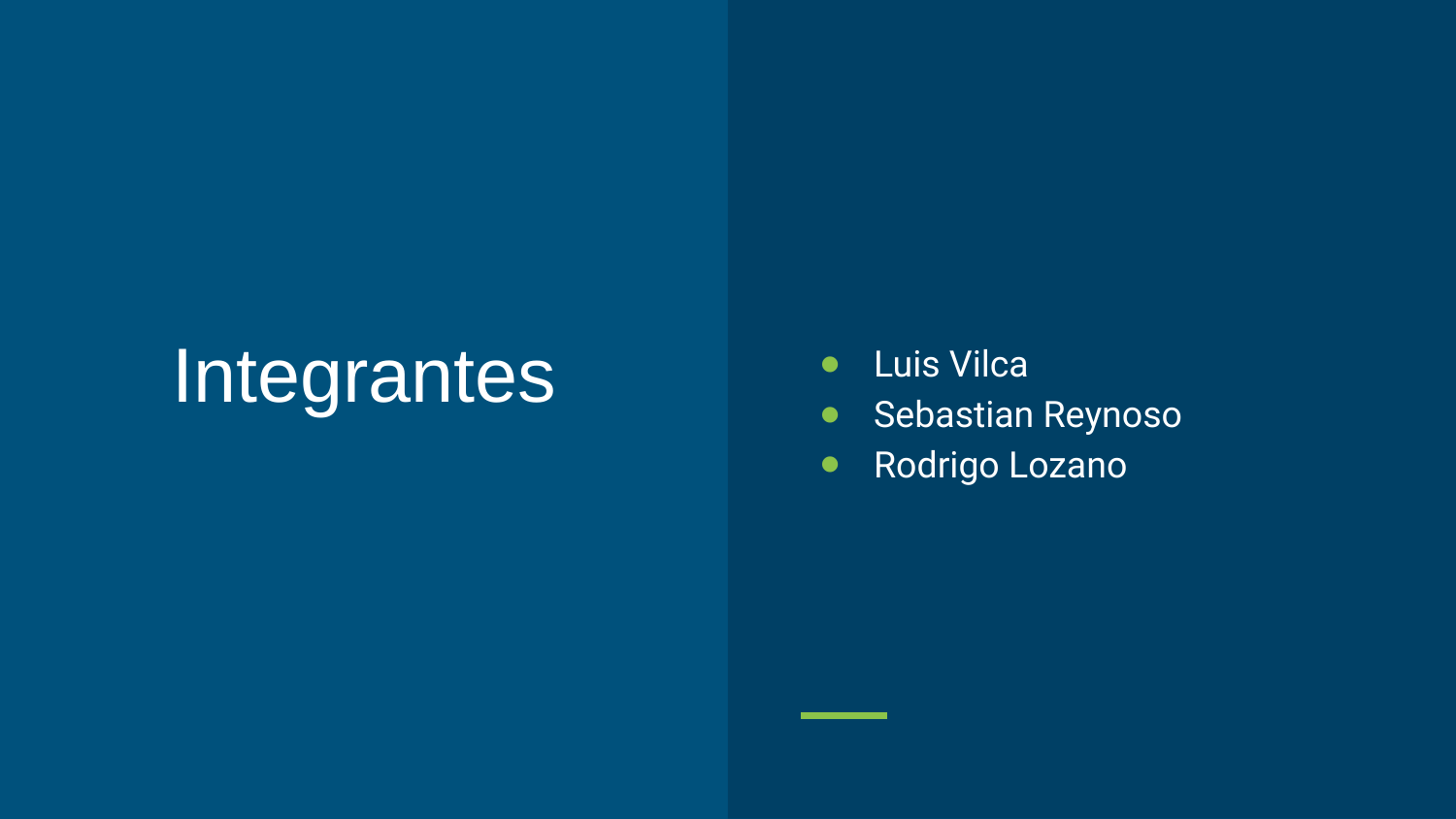

Luis Vilca
Sebastian Reynoso
Rodrigo Lozano
# Integrantes